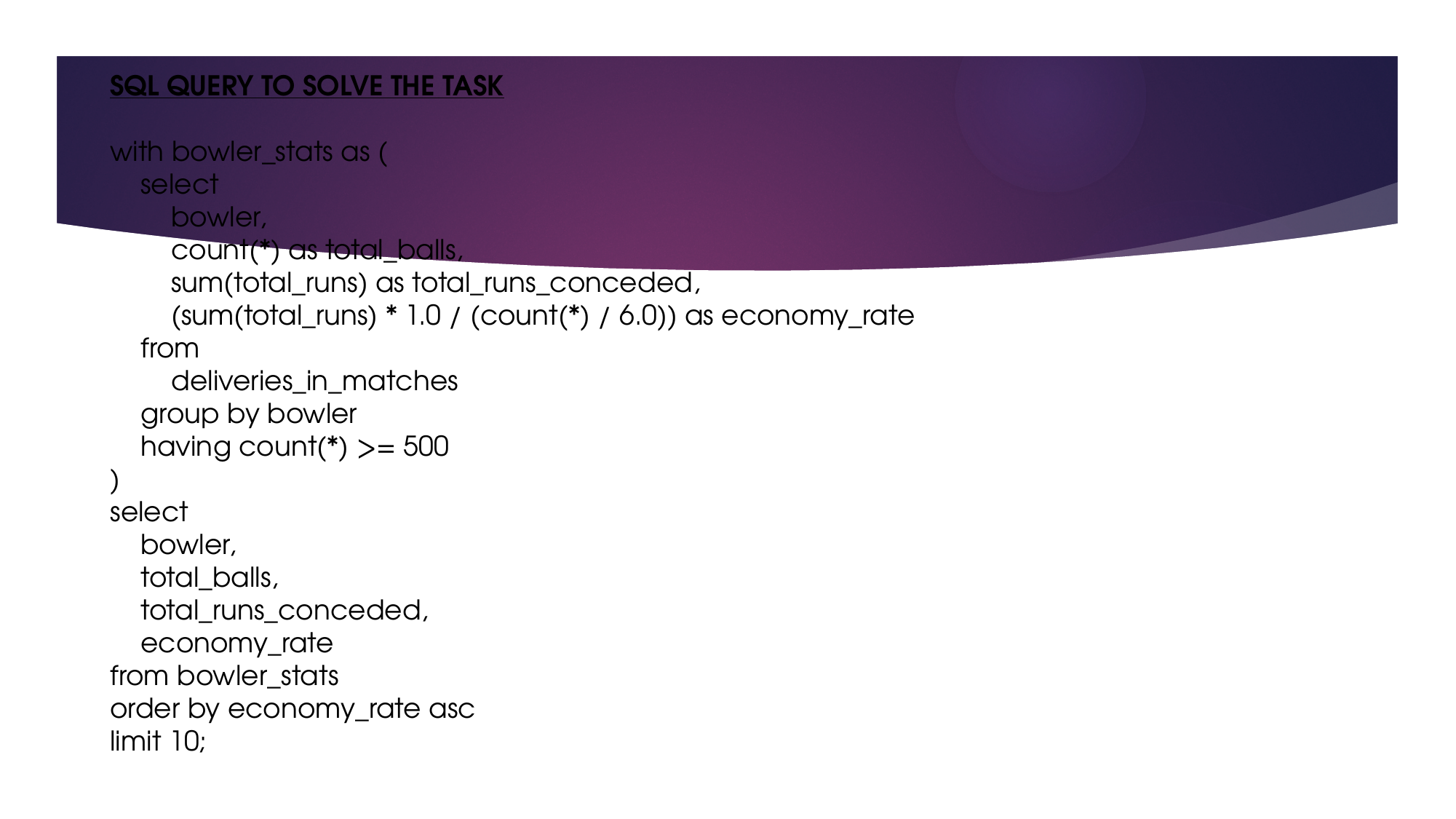

SQL QUERY TO SOLVE THE TASK

with bowler_stats as (
    select
        bowler,
        count(*) as total_balls,
        sum(total_runs) as total_runs_conceded,
        (sum(total_runs) * 1.0 / (count(*) / 6.0)) as economy_rate
    from
        deliveries_in_matches
    group by bowler
    having count(*) >= 500
)
select
    bowler,
    total_balls,
    total_runs_conceded,
    economy_rate
from bowler_stats
order by economy_rate asc
limit 10;